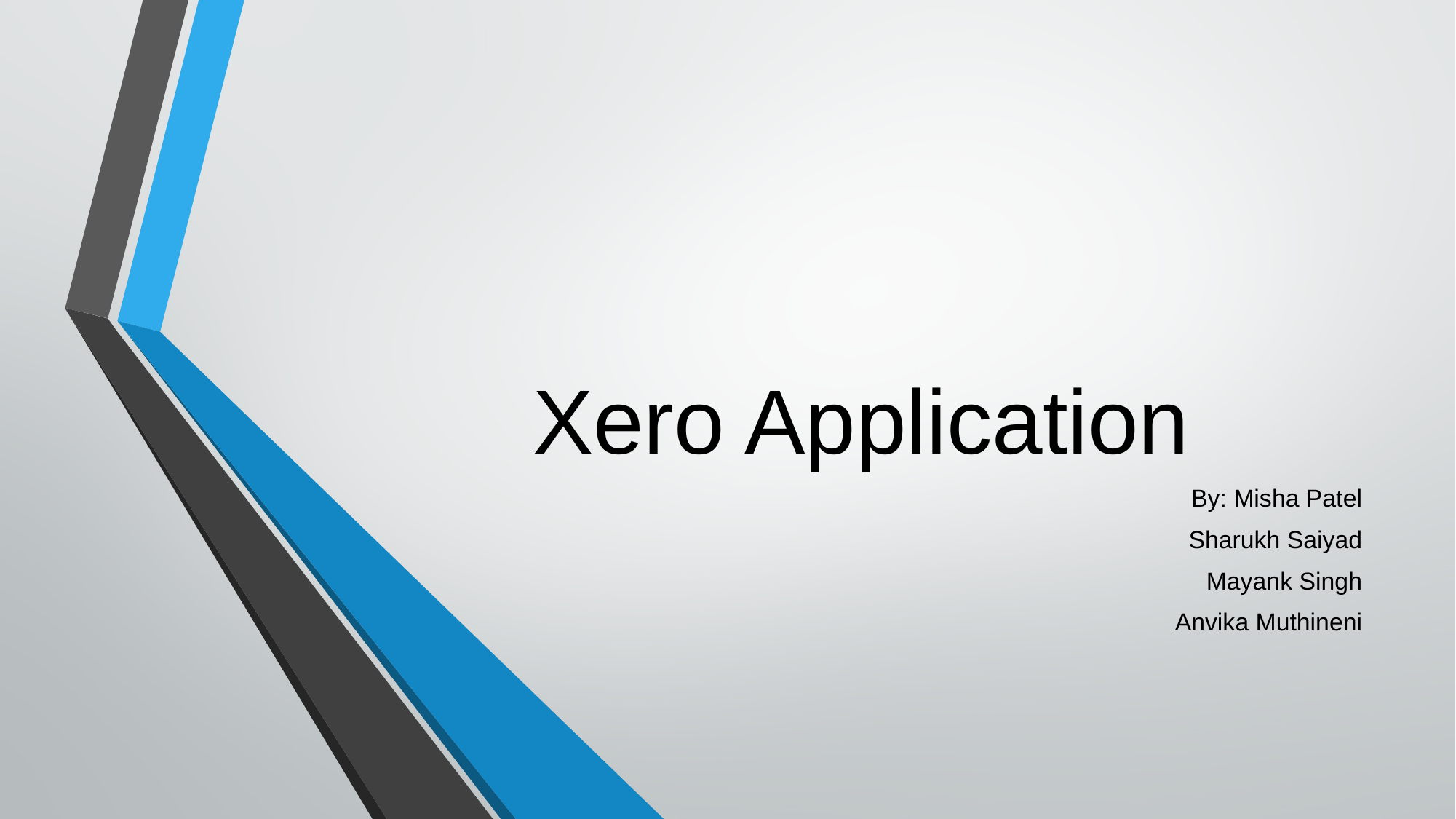

# Xero Application
By: Misha Patel
Sharukh Saiyad
Mayank Singh
Anvika Muthineni